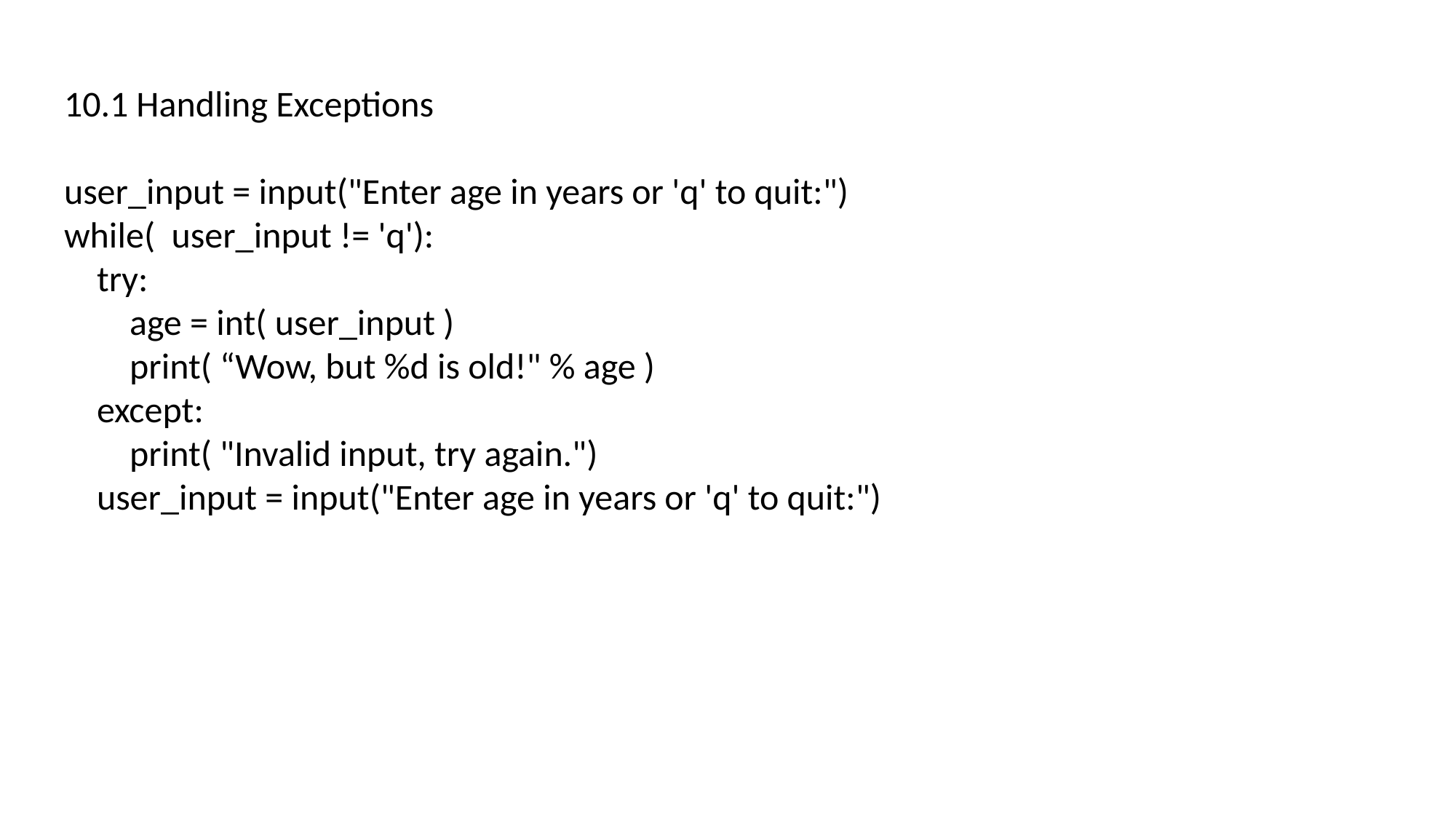

10.1 Handling Exceptions

user_input = input("Enter age in years or 'q' to quit:")
while(  user_input != 'q'):
    try:
        age = int( user_input )
        print( “Wow, but %d is old!" % age )
    except:
        print( "Invalid input, try again.")
    user_input = input("Enter age in years or 'q' to quit:")